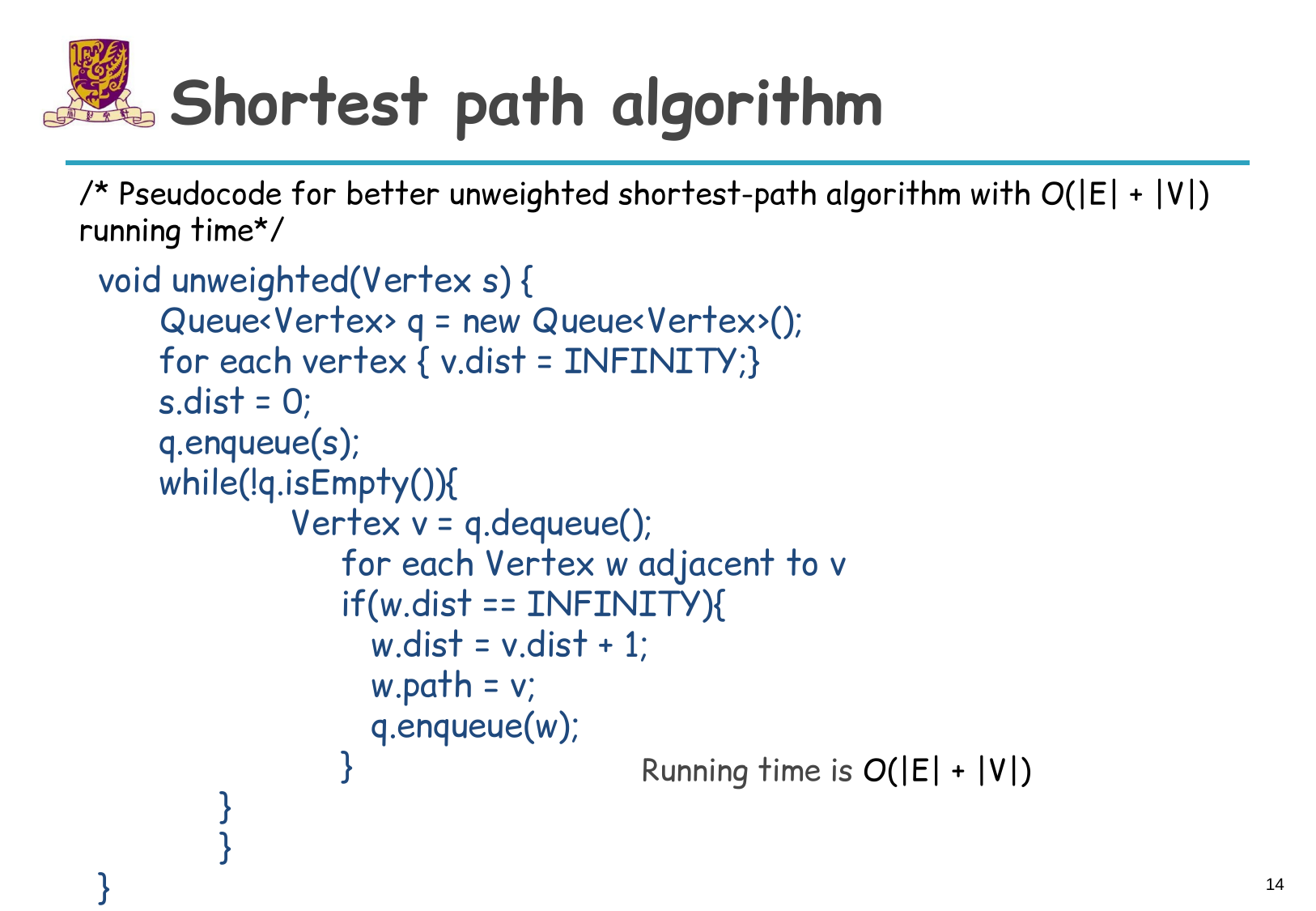

# Shortest path algorithm
/* Pseudocode for better unweighted shortest-path algorithm with O(|E| + |V|) running time*/
void unweighted(Vertex s) {
      Queue<Vertex> q = new Queue<Vertex>();
      for each vertex { v.dist = INFINITY;}
      s.dist = 0;
      q.enqueue(s);
      while(!q.isEmpty()){
      	       Vertex v = q.dequeue();
		for each Vertex w adjacent to v
	            if(w.dist == INFINITY){
                           w.dist = v.dist + 1;
                           w.path = v;
                           q.enqueue(w);
	            }
            }
	}
}
Running time is O(|E| + |V|)
14